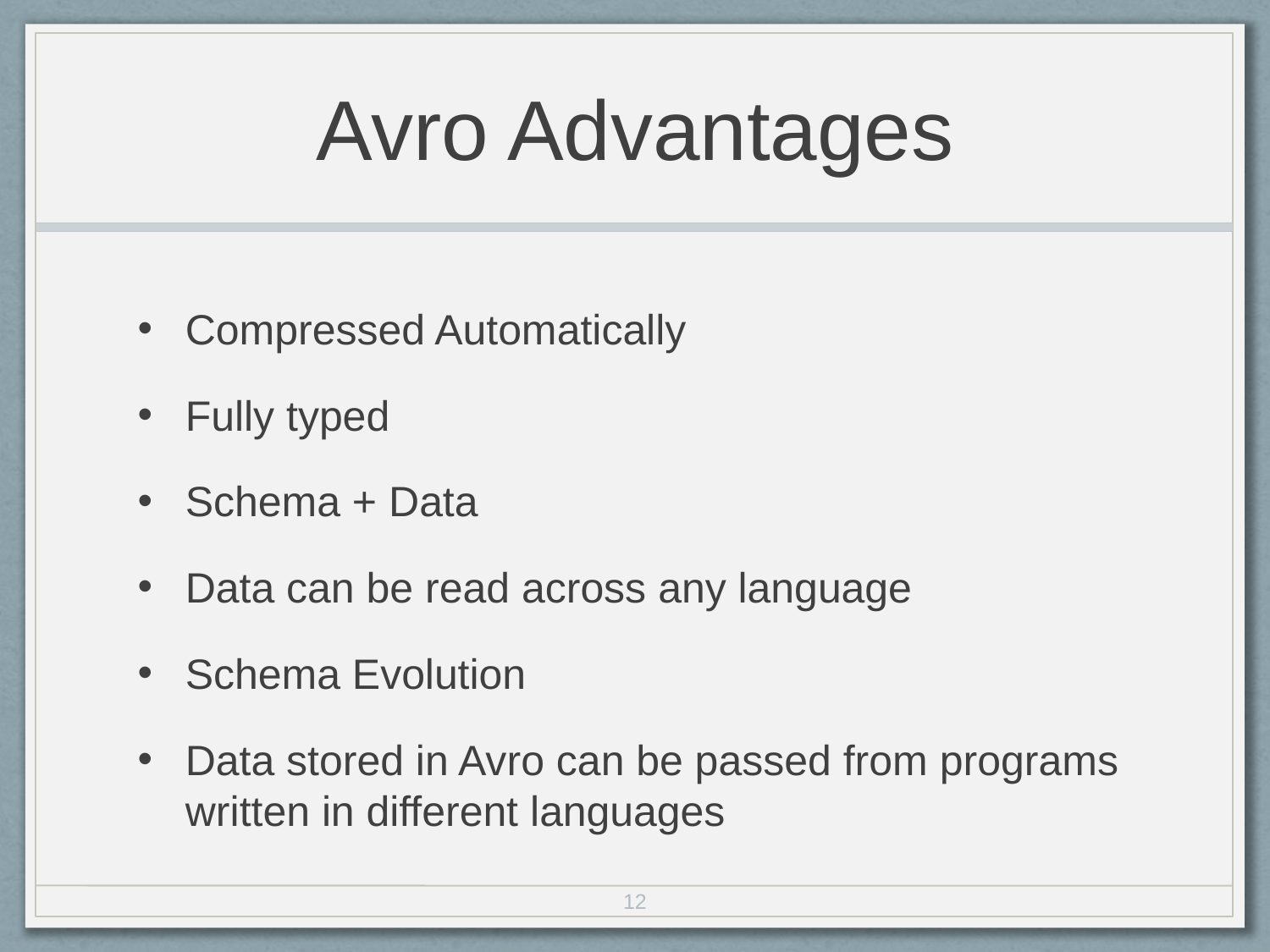

# Avro Advantages
Compressed Automatically
Fully typed
Schema + Data
Data can be read across any language
Schema Evolution
Data stored in Avro can be passed from programs written in different languages
12